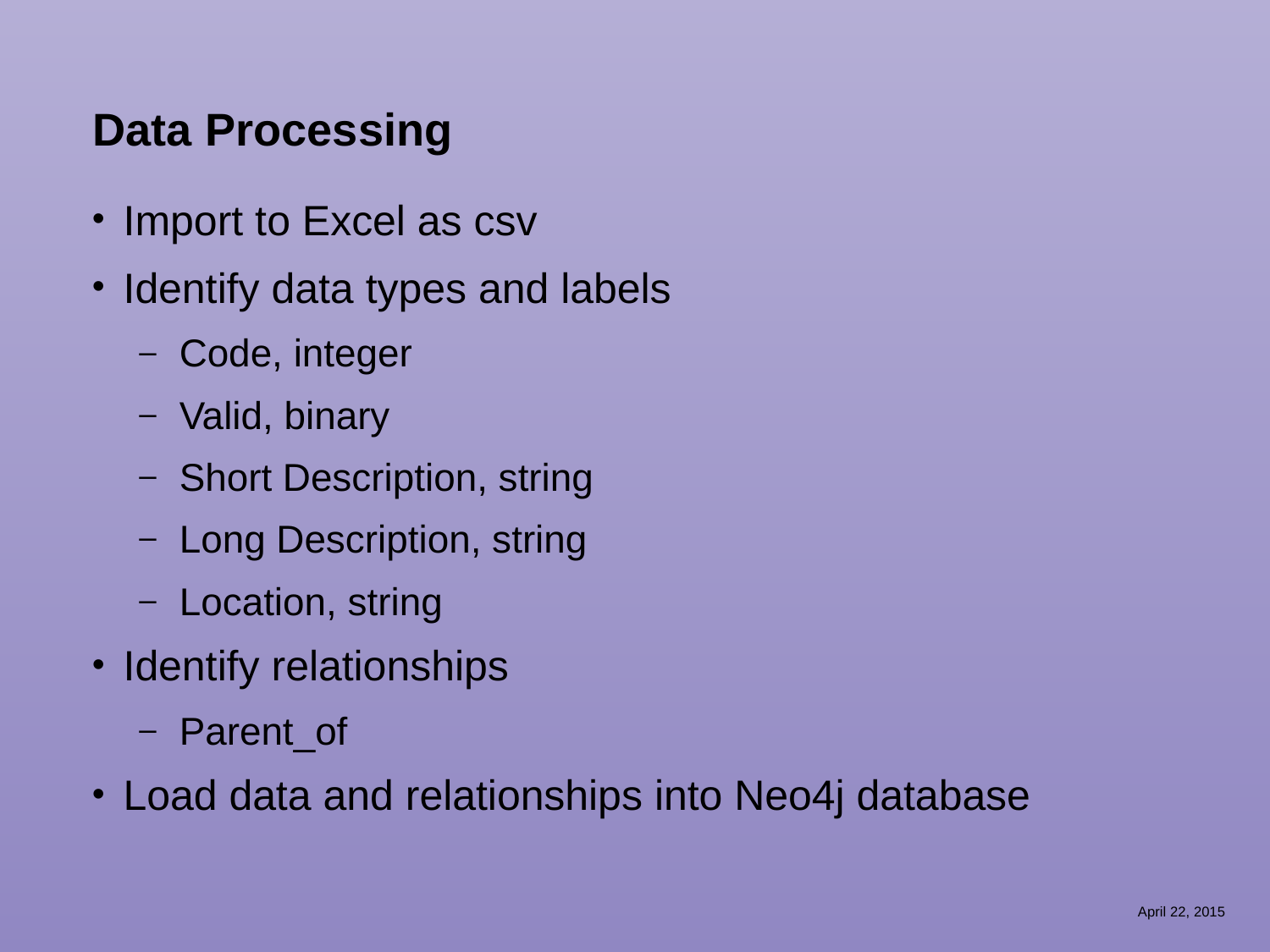

# Data Processing
Import to Excel as csv
Identify data types and labels
Code, integer
Valid, binary
Short Description, string
Long Description, string
Location, string
Identify relationships
Parent_of
Load data and relationships into Neo4j database

April 22, 2015